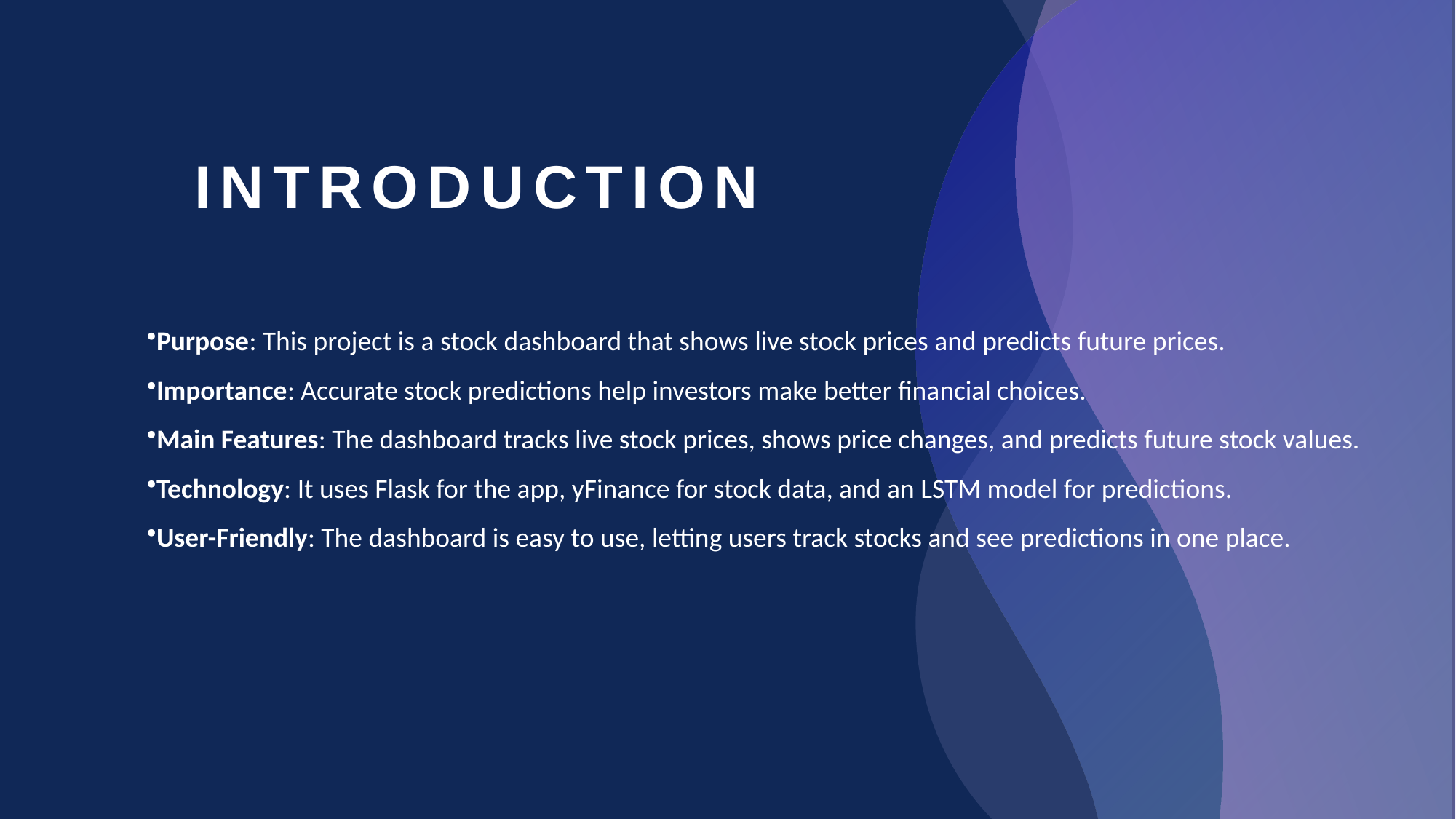

# Introduction
Purpose: This project is a stock dashboard that shows live stock prices and predicts future prices.
Importance: Accurate stock predictions help investors make better financial choices.
Main Features: The dashboard tracks live stock prices, shows price changes, and predicts future stock values.
Technology: It uses Flask for the app, yFinance for stock data, and an LSTM model for predictions.
User-Friendly: The dashboard is easy to use, letting users track stocks and see predictions in one place.